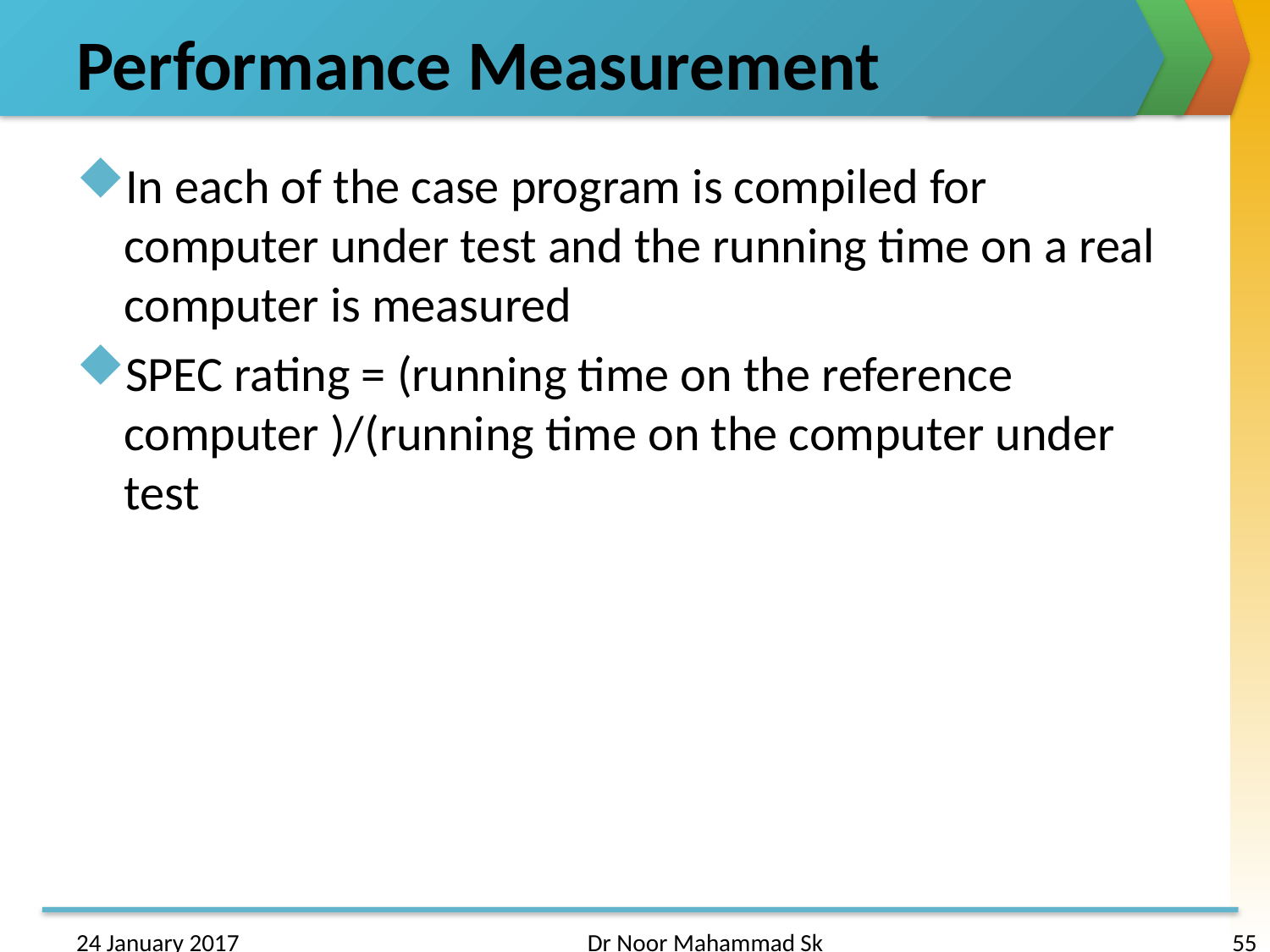

# Performance Measurement
In each of the case program is compiled for computer under test and the running time on a real computer is measured
SPEC rating = (running time on the reference computer )/(running time on the computer under test

24 January 2017
Dr Noor Mahammad Sk
55